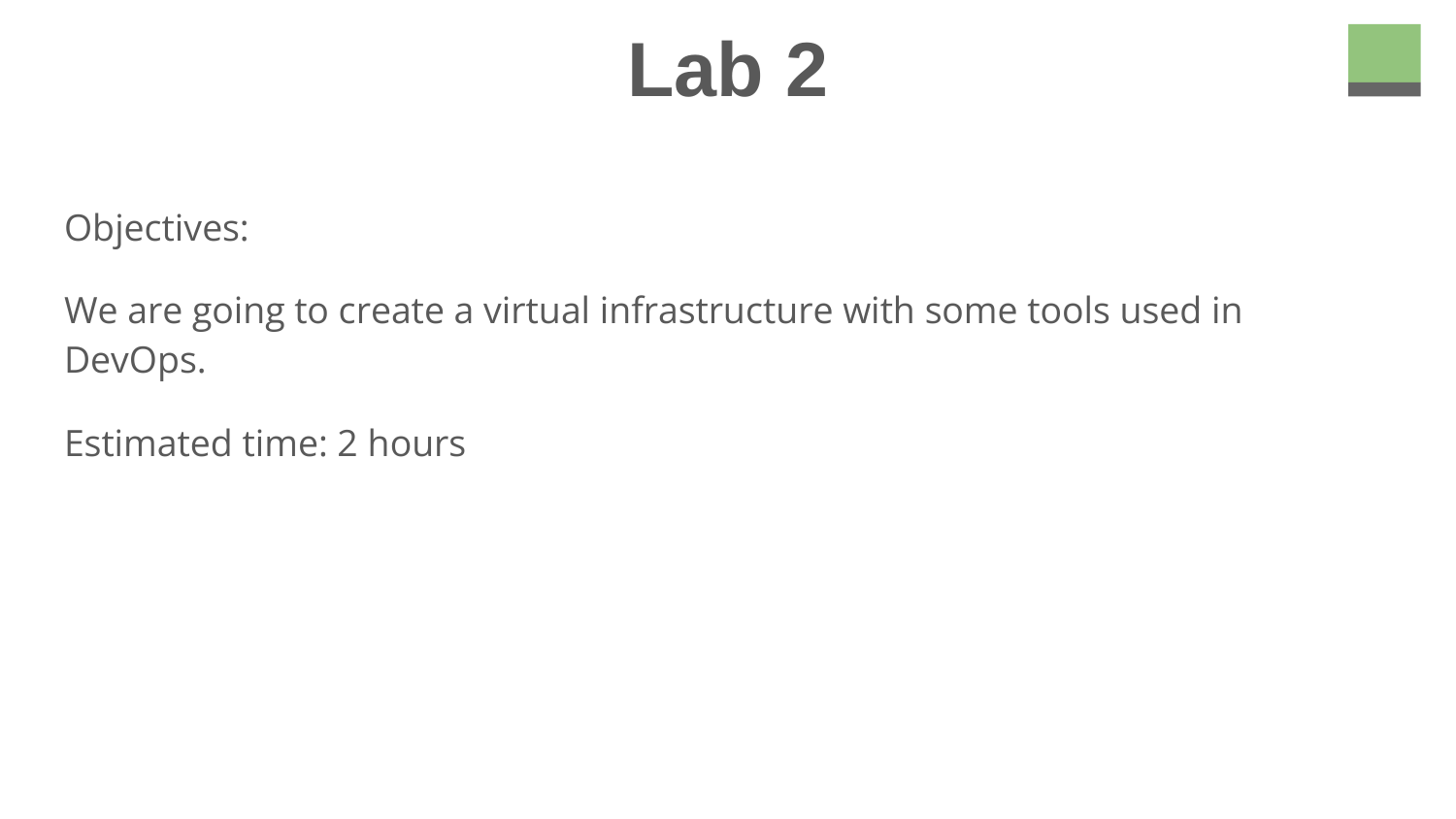

# Lab 2
Objectives:
We are going to create a virtual infrastructure with some tools used in DevOps.
Estimated time: 2 hours